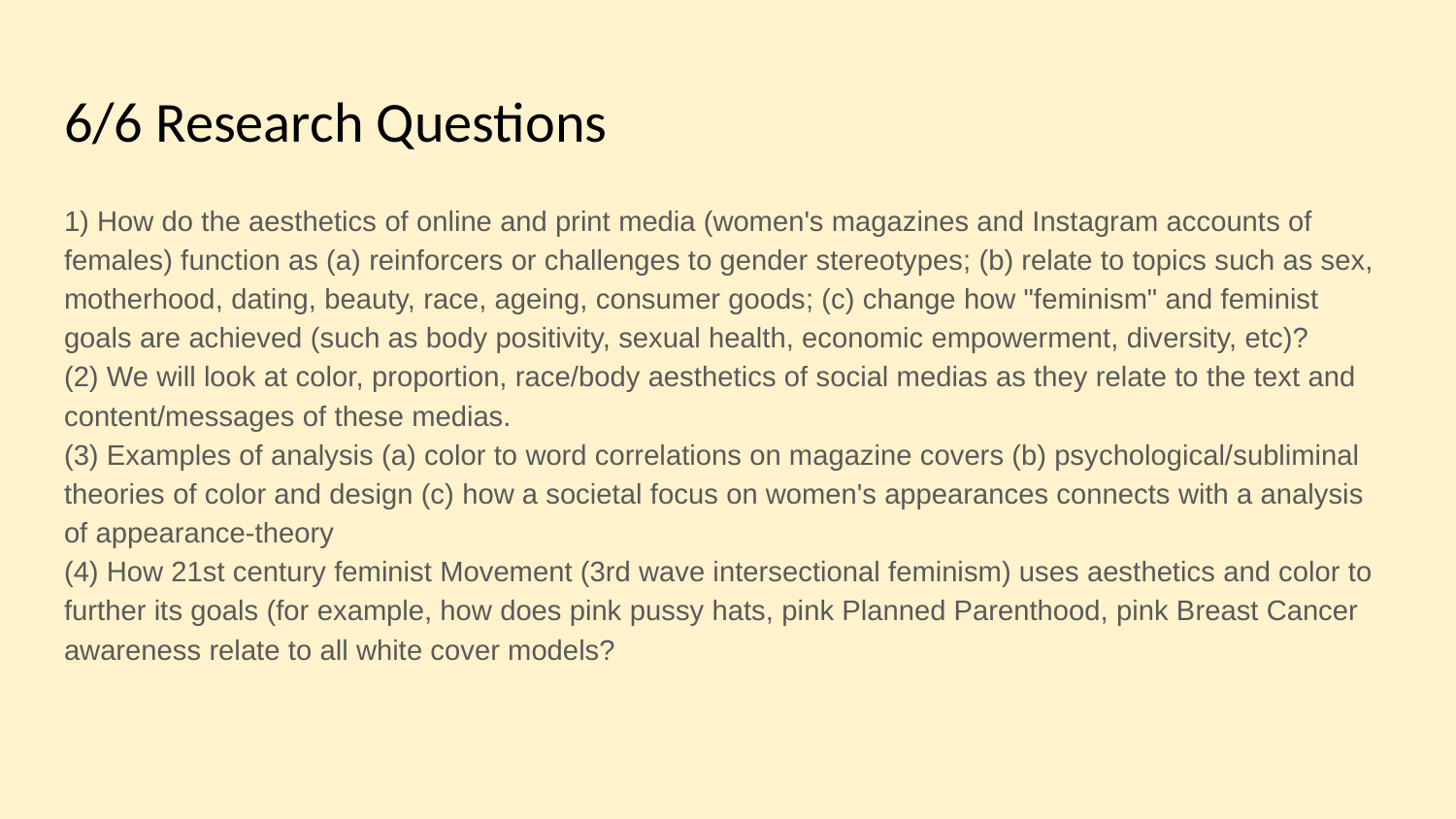

# 6/6 Research Questions
1) How do the aesthetics of online and print media (women's magazines and Instagram accounts of females) function as (a) reinforcers or challenges to gender stereotypes; (b) relate to topics such as sex, motherhood, dating, beauty, race, ageing, consumer goods; (c) change how "feminism" and feminist goals are achieved (such as body positivity, sexual health, economic empowerment, diversity, etc)?
(2) We will look at color, proportion, race/body aesthetics of social medias as they relate to the text and content/messages of these medias.
(3) Examples of analysis (a) color to word correlations on magazine covers (b) psychological/subliminal theories of color and design (c) how a societal focus on women's appearances connects with a analysis of appearance-theory
(4) How 21st century feminist Movement (3rd wave intersectional feminism) uses aesthetics and color to further its goals (for example, how does pink pussy hats, pink Planned Parenthood, pink Breast Cancer awareness relate to all white cover models?